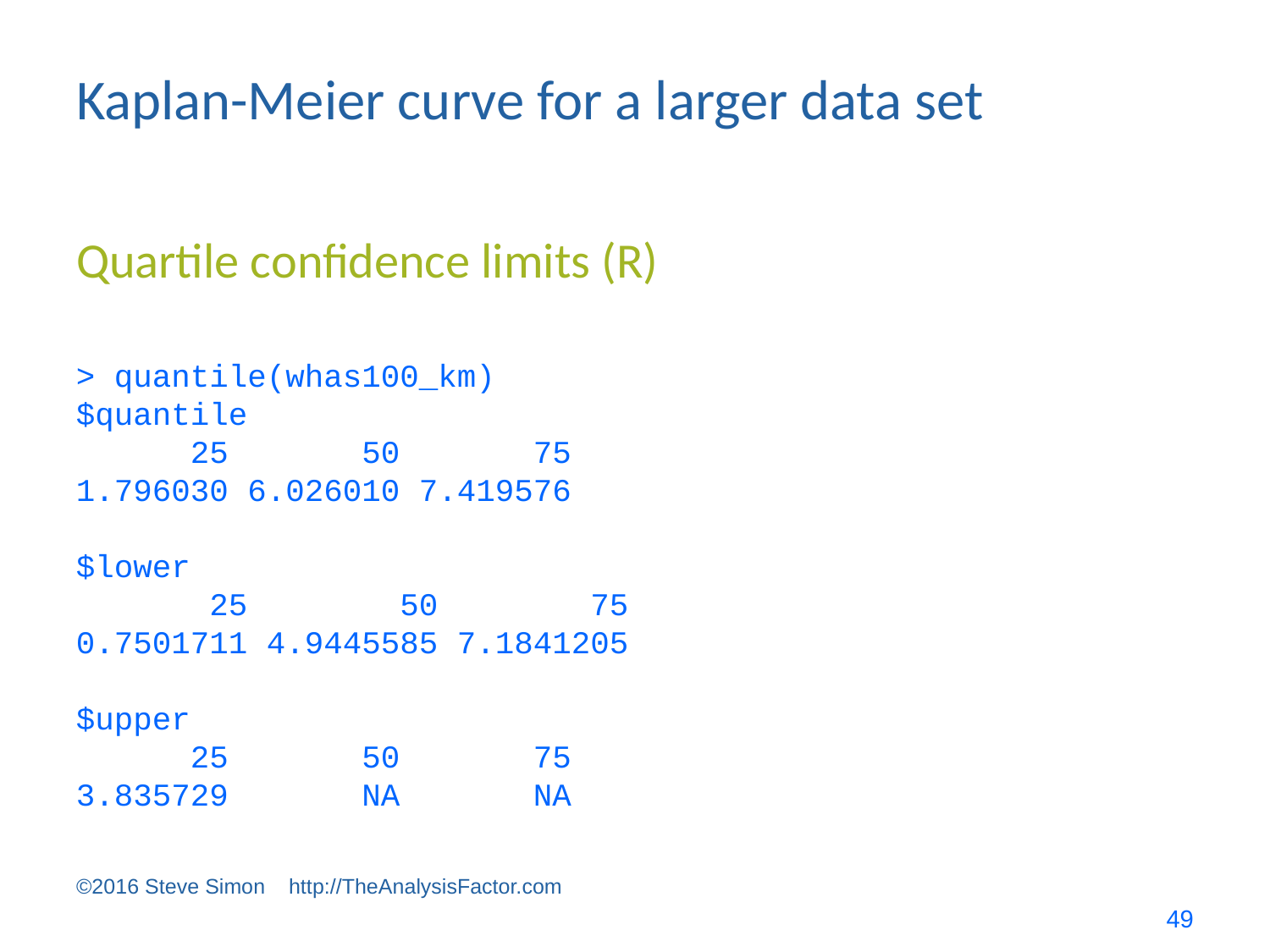

# Kaplan-Meier curve for a larger data set
Quartile confidence limits (R)
> quantile(whas100_km)
$quantile
      25       50       75
1.796030 6.026010 7.419576

$lower
       25        50        75
0.7501711 4.9445585 7.1841205

$upper
      25       50       75
3.835729       NA       NA
©2016 Steve Simon    http://TheAnalysisFactor.com

49